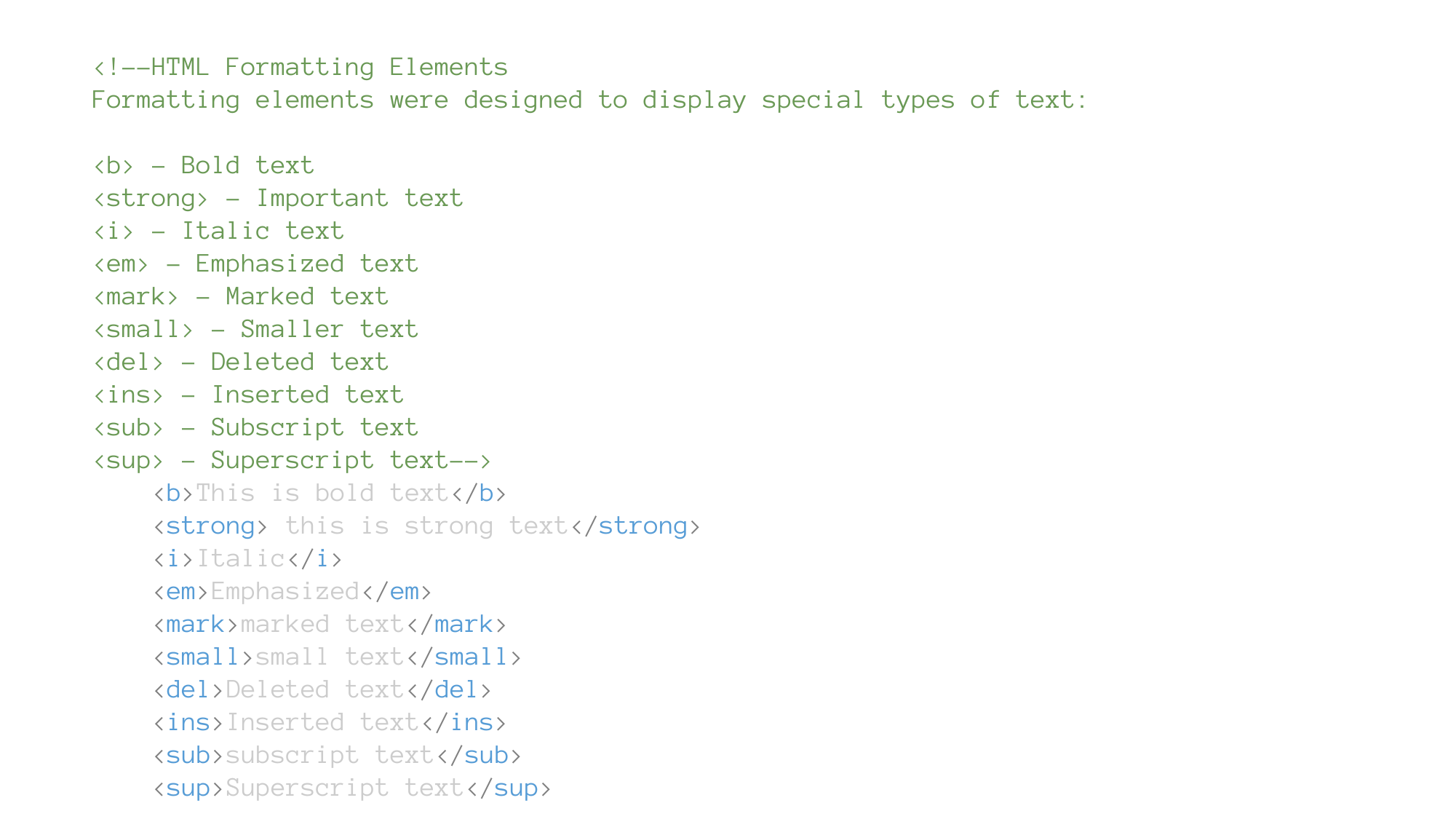

<!--HTML Formatting Elements
Formatting elements were designed to display special types of text:
<b> - Bold text
<strong> - Important text
<i> - Italic text
<em> - Emphasized text
<mark> - Marked text
<small> - Smaller text
<del> - Deleted text
<ins> - Inserted text
<sub> - Subscript text
<sup> - Superscript text-->
    <b>This is bold text</b>
    <strong> this is strong text</strong>
    <i>Italic</i>
    <em>Emphasized</em>
    <mark>marked text</mark>
    <small>small text</small>
    <del>Deleted text</del>
    <ins>Inserted text</ins>
    <sub>subscript text</sub>
    <sup>Superscript text</sup>